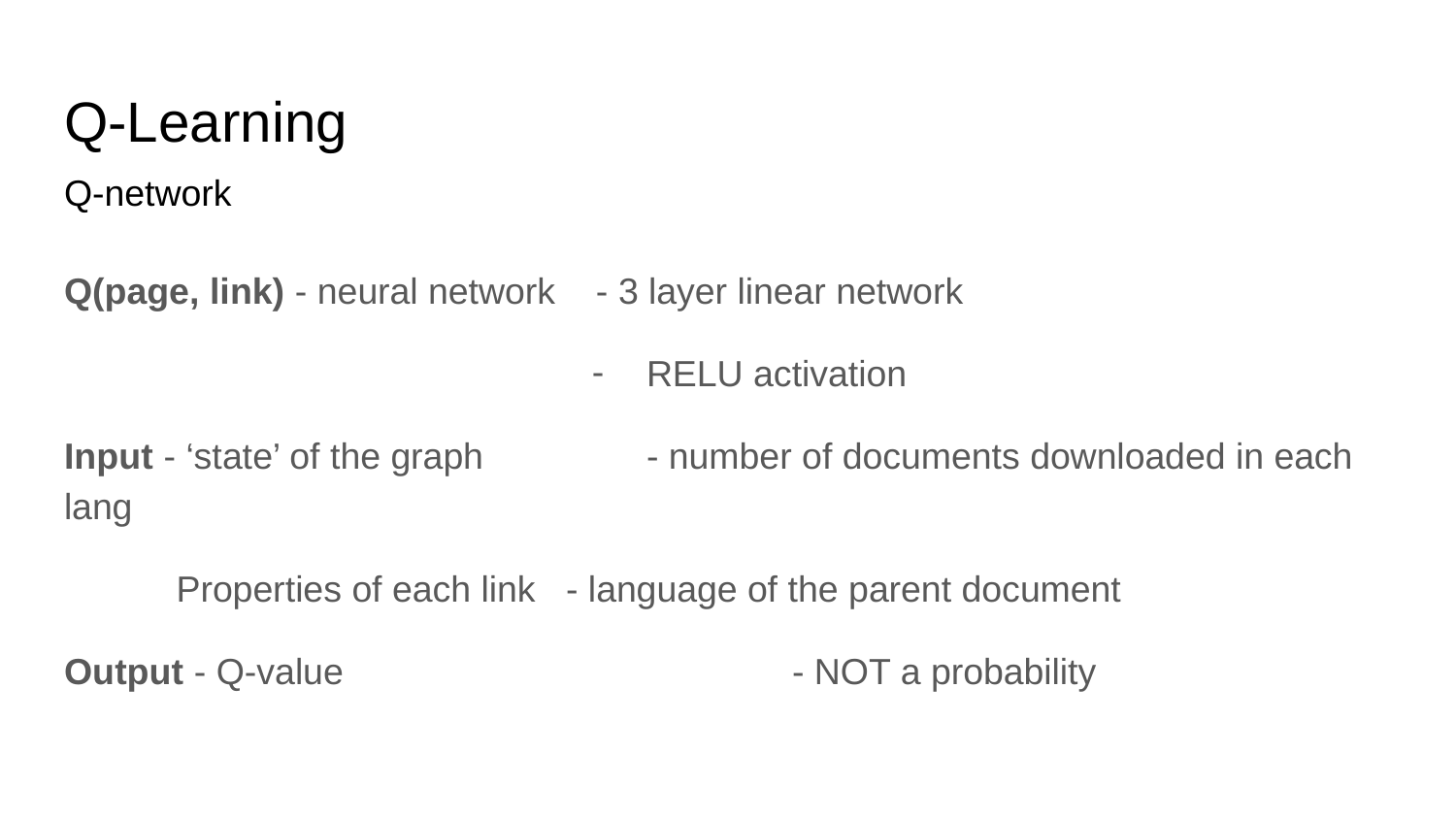

# Q-Learning
Q-network
Q(page, link) - neural network    - 3 layer linear network
RELU activation
Input - ‘state’ of the graph		- number of documents downloaded in each lang
           Properties of each link   - language of the parent document
Output - Q-value 				- NOT a probability